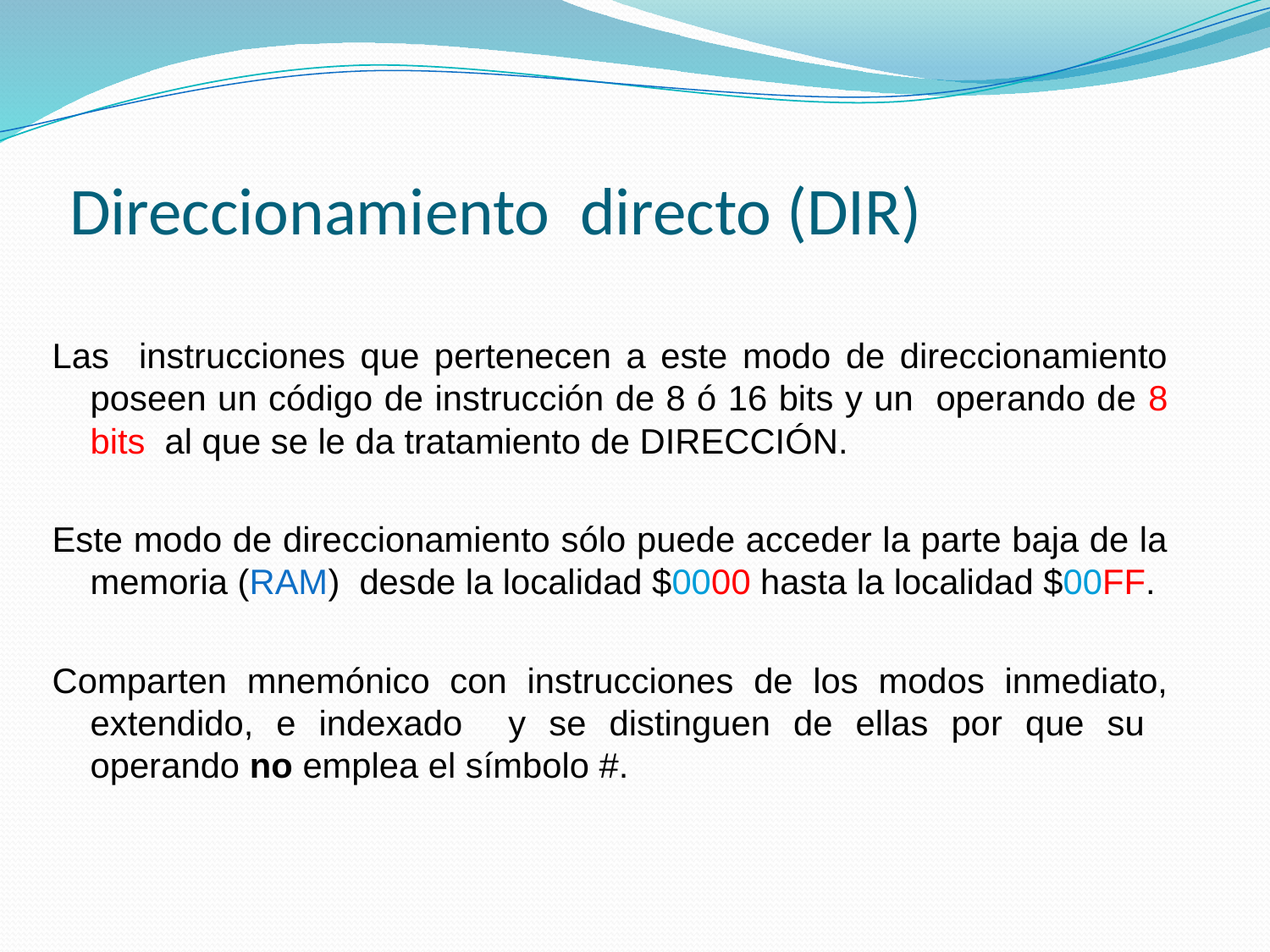

# Direccionamiento  directo (DIR)
Las  instrucciones que pertenecen a este modo de direccionamiento poseen un código de instrucción de 8 ó 16 bits y un  operando de 8 bits  al que se le da tratamiento de DIRECCIÓN.

Este modo de direccionamiento sólo puede acceder la parte baja de la memoria (RAM)  desde la localidad $0000 hasta la localidad $00FF.

Comparten mnemónico con instrucciones de los modos inmediato, extendido, e indexado  y se distinguen de ellas por que su  operando no emplea el símbolo #.